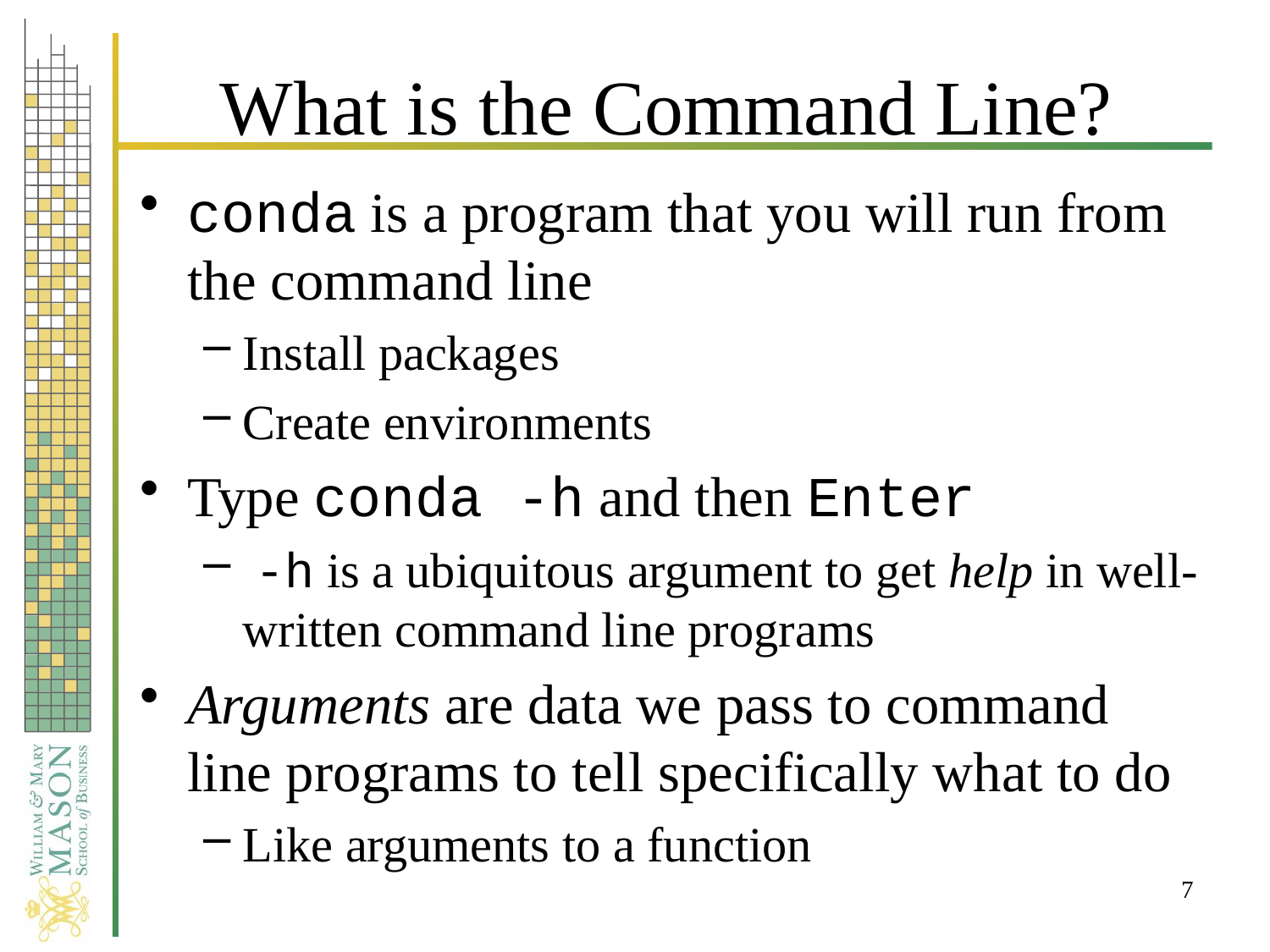

# What is the Command Line?
conda is a program that you will run from the command line
Install packages
Create environments
Type conda -h and then Enter
 -h is a ubiquitous argument to get help in well-written command line programs
Arguments are data we pass to command line programs to tell specifically what to do
Like arguments to a function

7